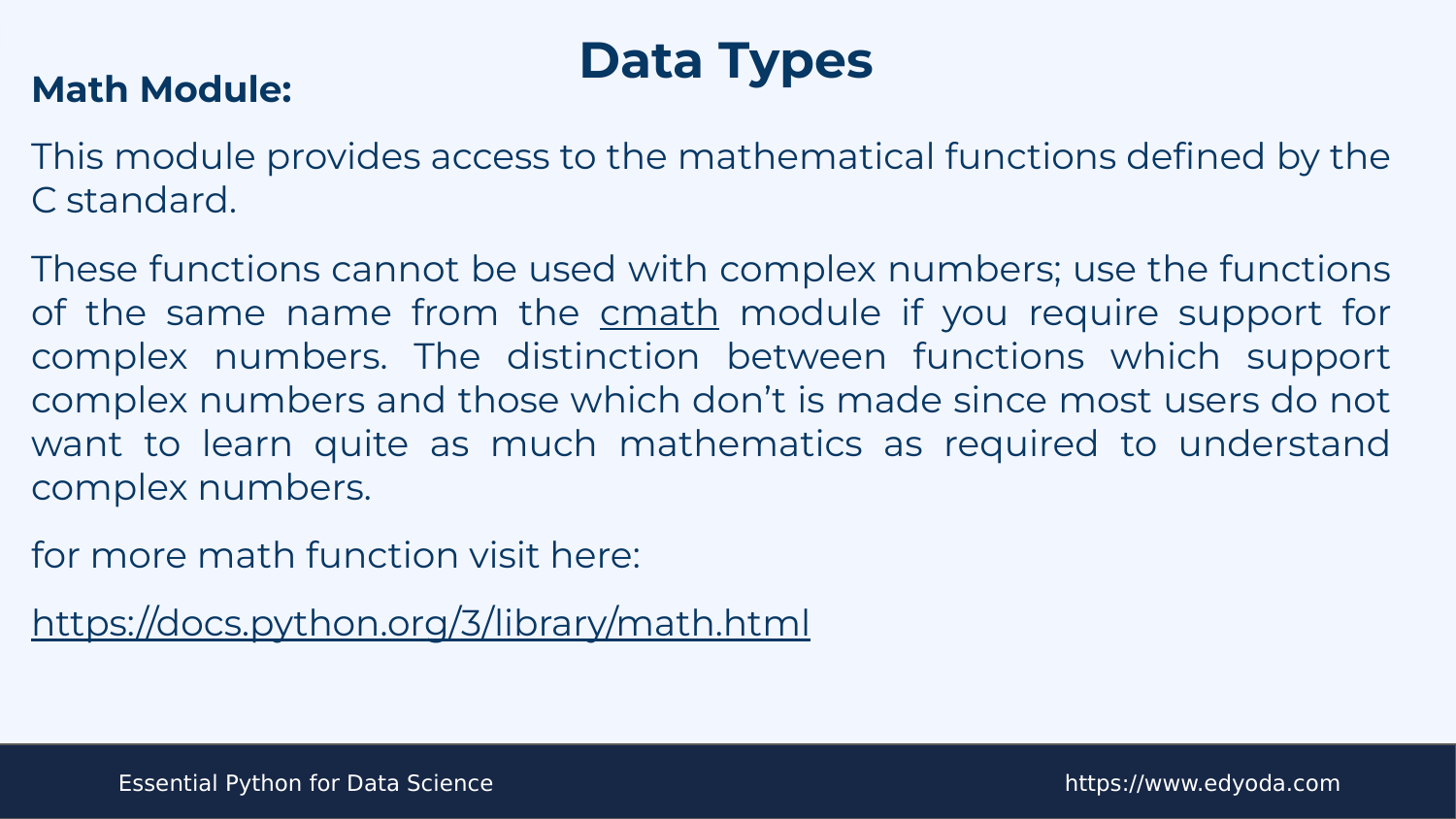

# Data Types

Math Module:
This module provides access to the mathematical functions defined by the C standard.
These functions cannot be used with complex numbers; use the functions of the same name from the cmath module if you require support for complex numbers. The distinction between functions which support complex numbers and those which don’t is made since most users do not want to learn quite as much mathematics as required to understand complex numbers.
for more math function visit here:
https://docs.python.org/3/library/math.html

Essential Python for Data Science
https://www.edyoda.com